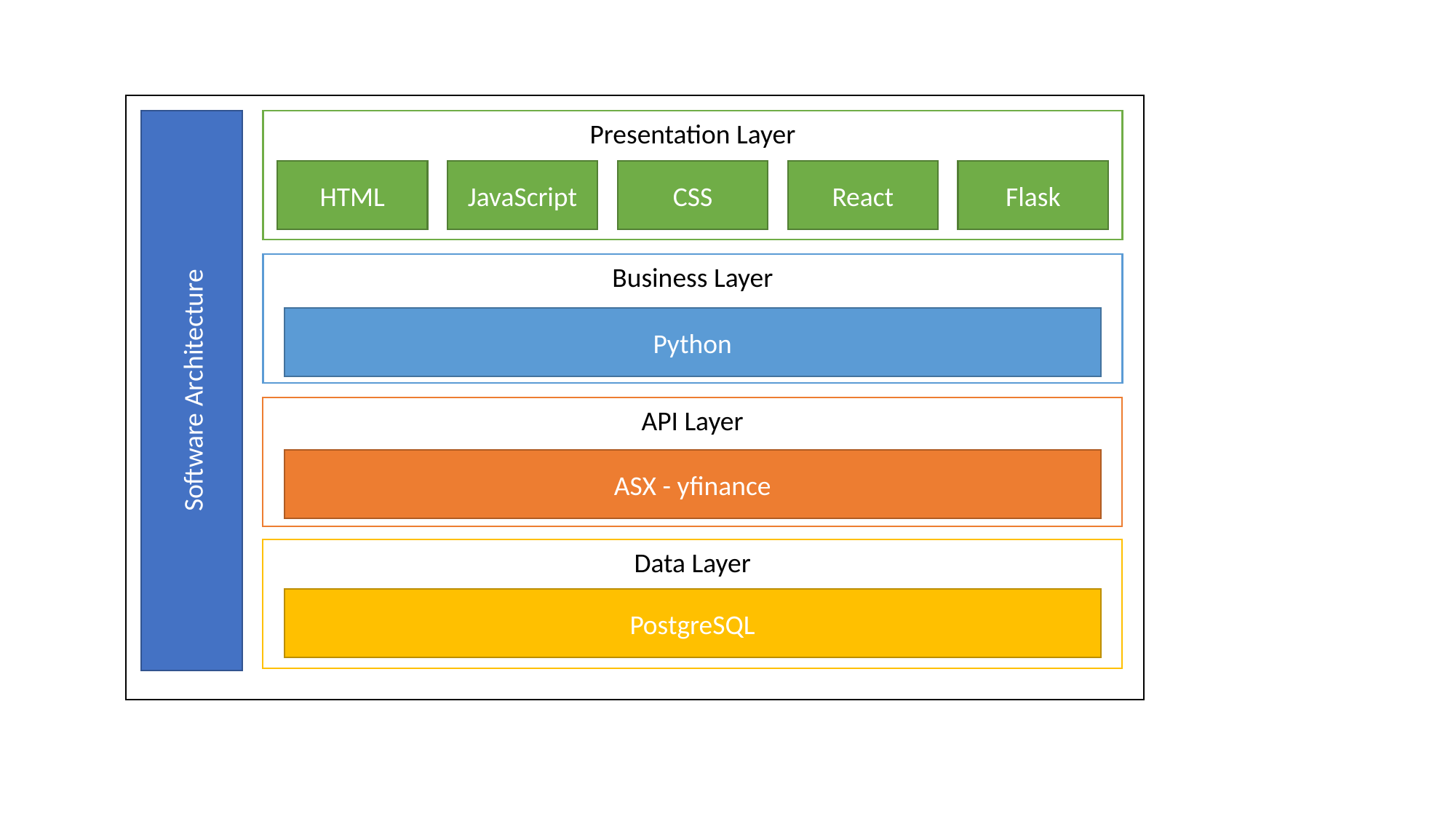

Software Architecture
Presentation Layer
HTML
JavaScript
CSS
Flask
Business Layer
Python
API Layer
ASX - yfinance
Data Layer
PostgreSQL
React